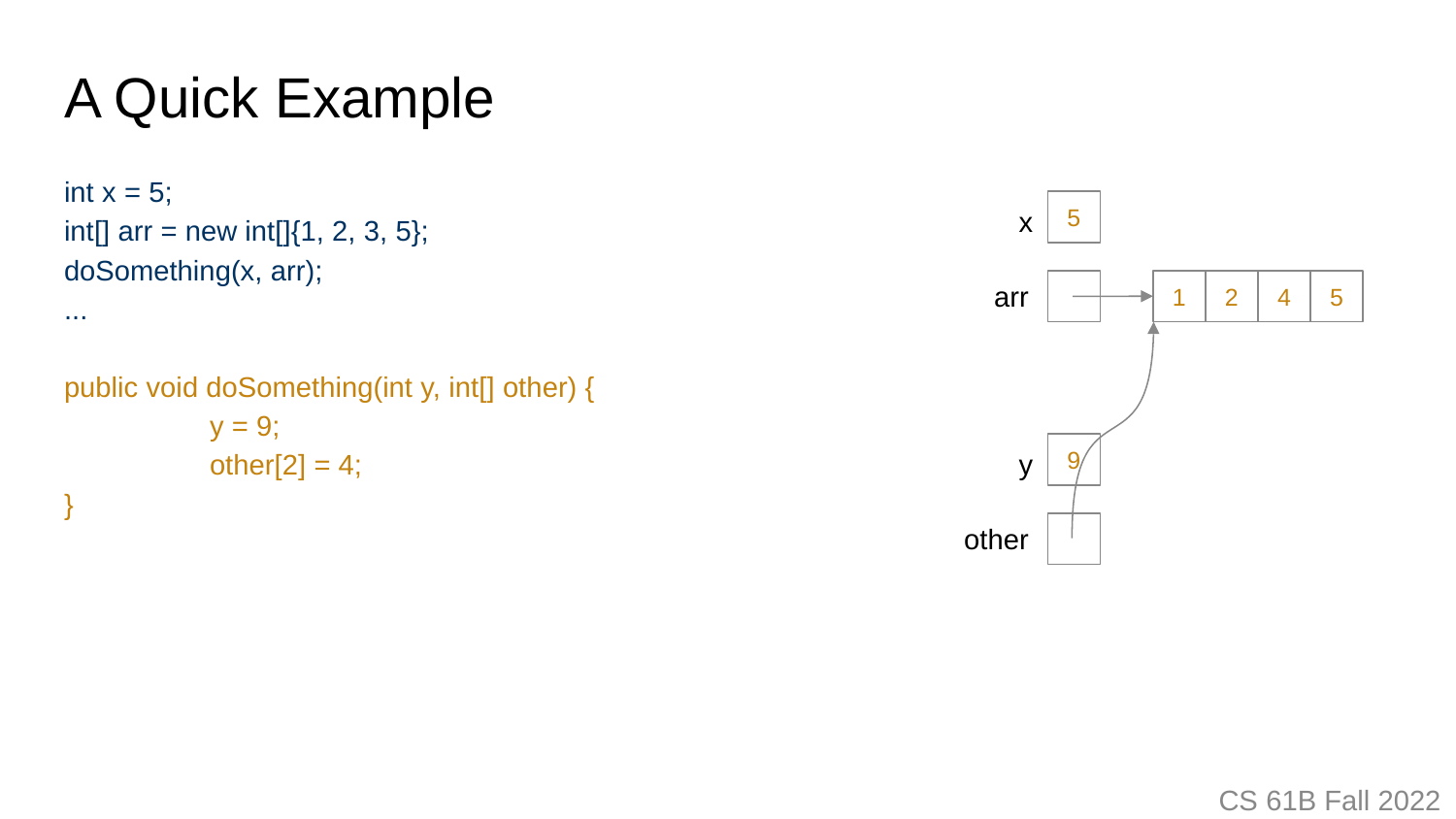

# A Quick Example
int x = 5;
int[] arr = new int[]{1, 2, 3, 5};
doSomething(x, arr);
...

public void doSomething(int y, int[] other) {
	y = 9;
	other[2] = 4;
}

x
5
arr

1
2
4
5
y
9
other